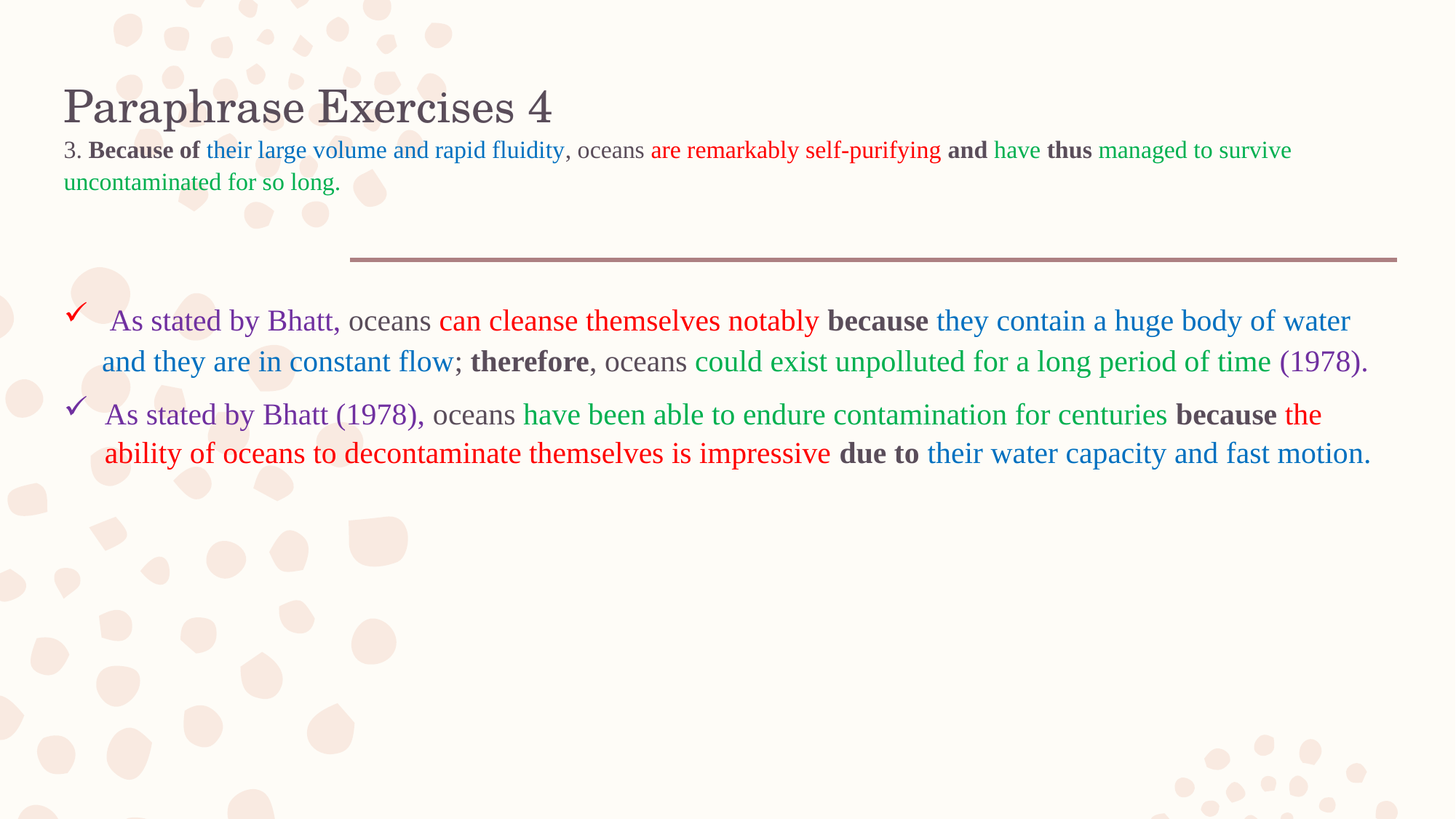

# Paraphrase Exercises 4 3. Because of their large volume and rapid fluidity, oceans are remarkably self-purifying and have thus managed to survive uncontaminated for so long.
 As stated by Bhatt, oceans can cleanse themselves notably because they contain a huge body of water and they are in constant flow; therefore, oceans could exist unpolluted for a long period of time (1978).
As stated by Bhatt (1978), oceans have been able to endure contamination for centuries because the ability of oceans to decontaminate themselves is impressive due to their water capacity and fast motion.